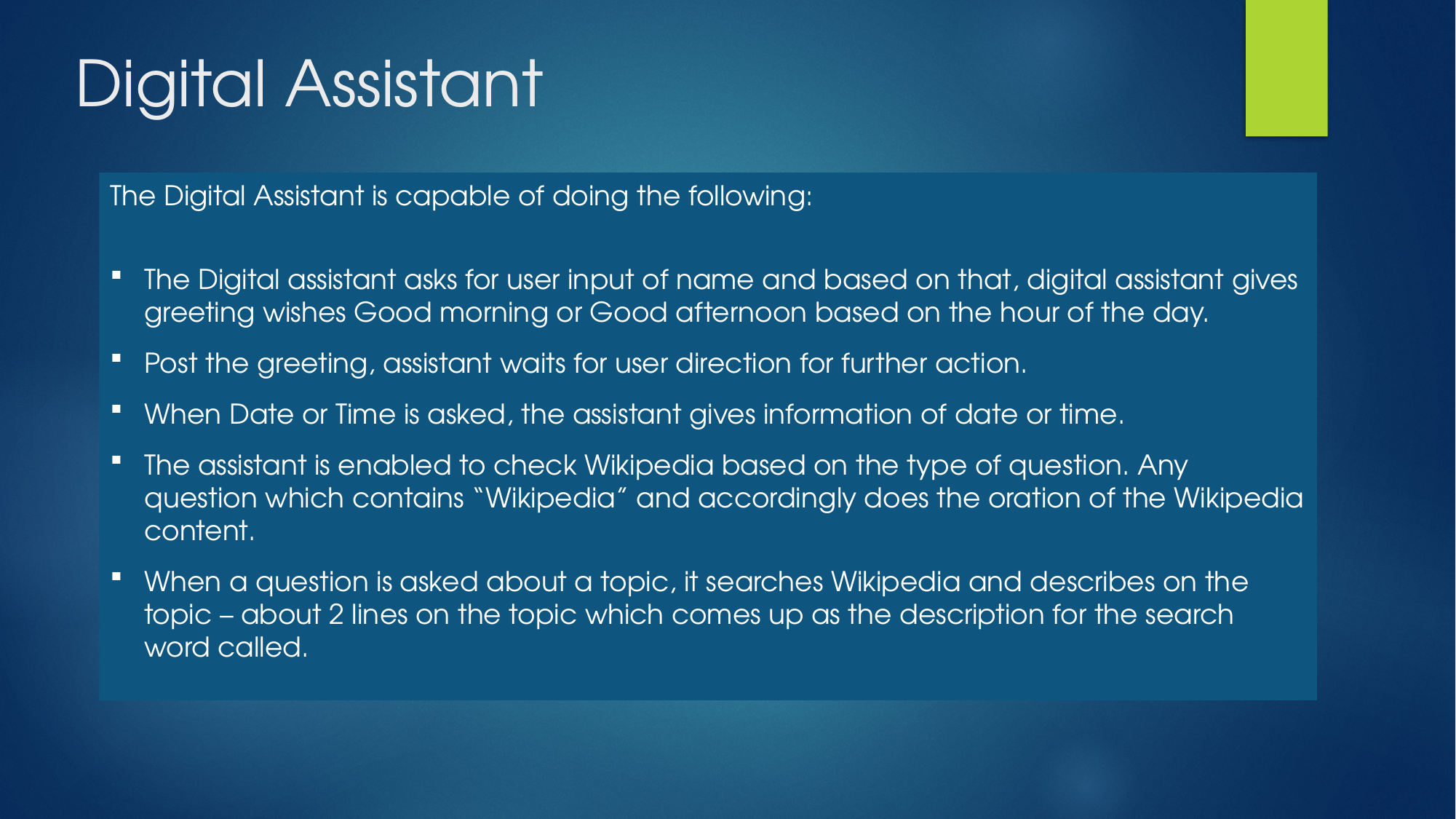

# Digital Assistant
The Digital Assistant is capable of doing the following:

The Digital assistant asks for user input of name and based on that, digital assistant gives greeting wishes Good morning or Good afternoon based on the hour of the day.
Post the greeting, assistant waits for user direction for further action.
When Date or Time is asked, the assistant gives information of date or time.
The assistant is enabled to check Wikipedia based on the type of question. Any question which contains “Wikipedia” and accordingly does the oration of the Wikipedia content.
When a question is asked about a topic, it searches Wikipedia and describes on the topic – about 2 lines on the topic which comes up as the description for the search word called.